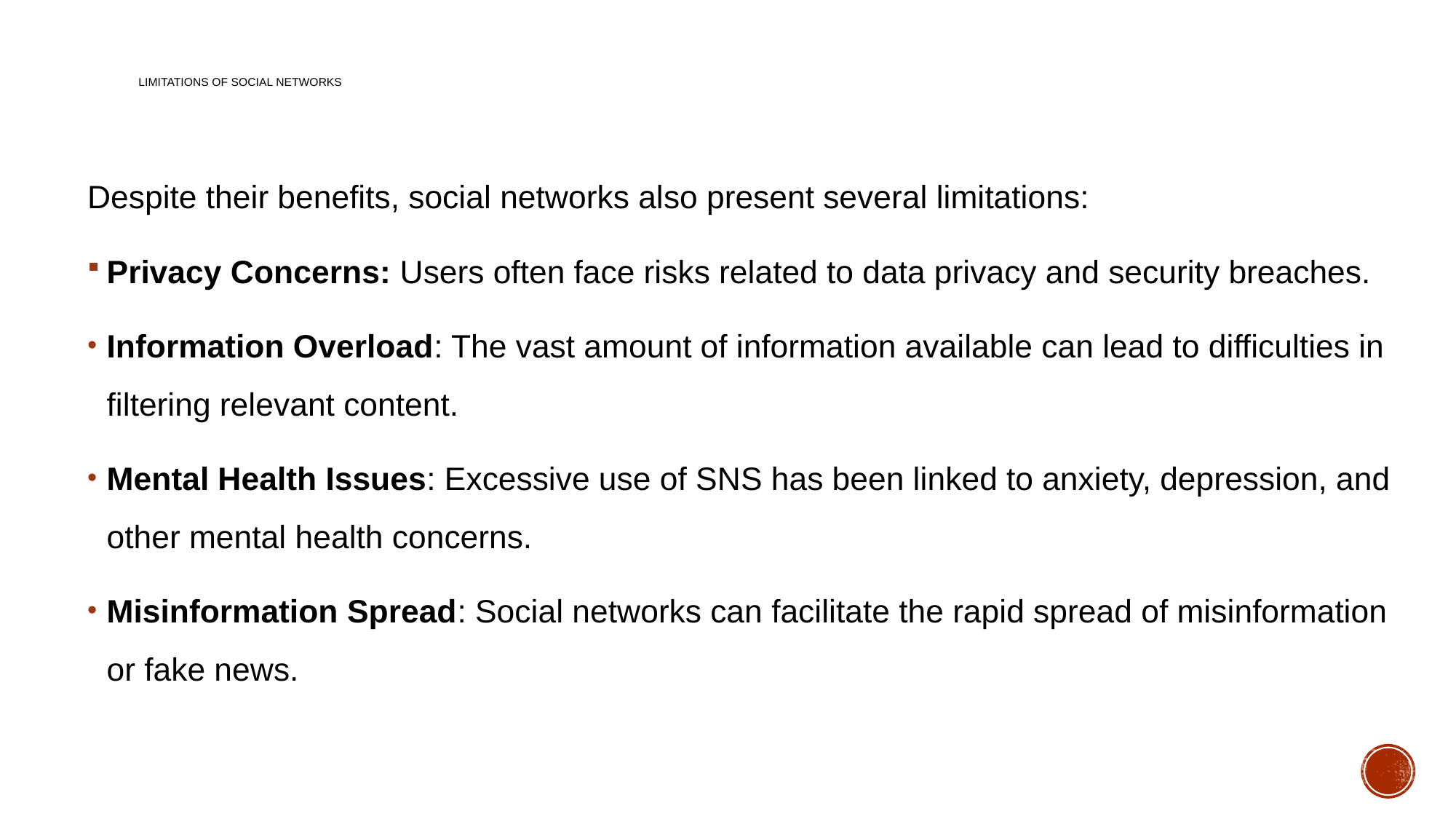

# Limitations of Social Networks
Despite their benefits, social networks also present several limitations:
Privacy Concerns: Users often face risks related to data privacy and security breaches.
Information Overload: The vast amount of information available can lead to difficulties in filtering relevant content.
Mental Health Issues: Excessive use of SNS has been linked to anxiety, depression, and other mental health concerns.
Misinformation Spread: Social networks can facilitate the rapid spread of misinformation or fake news.